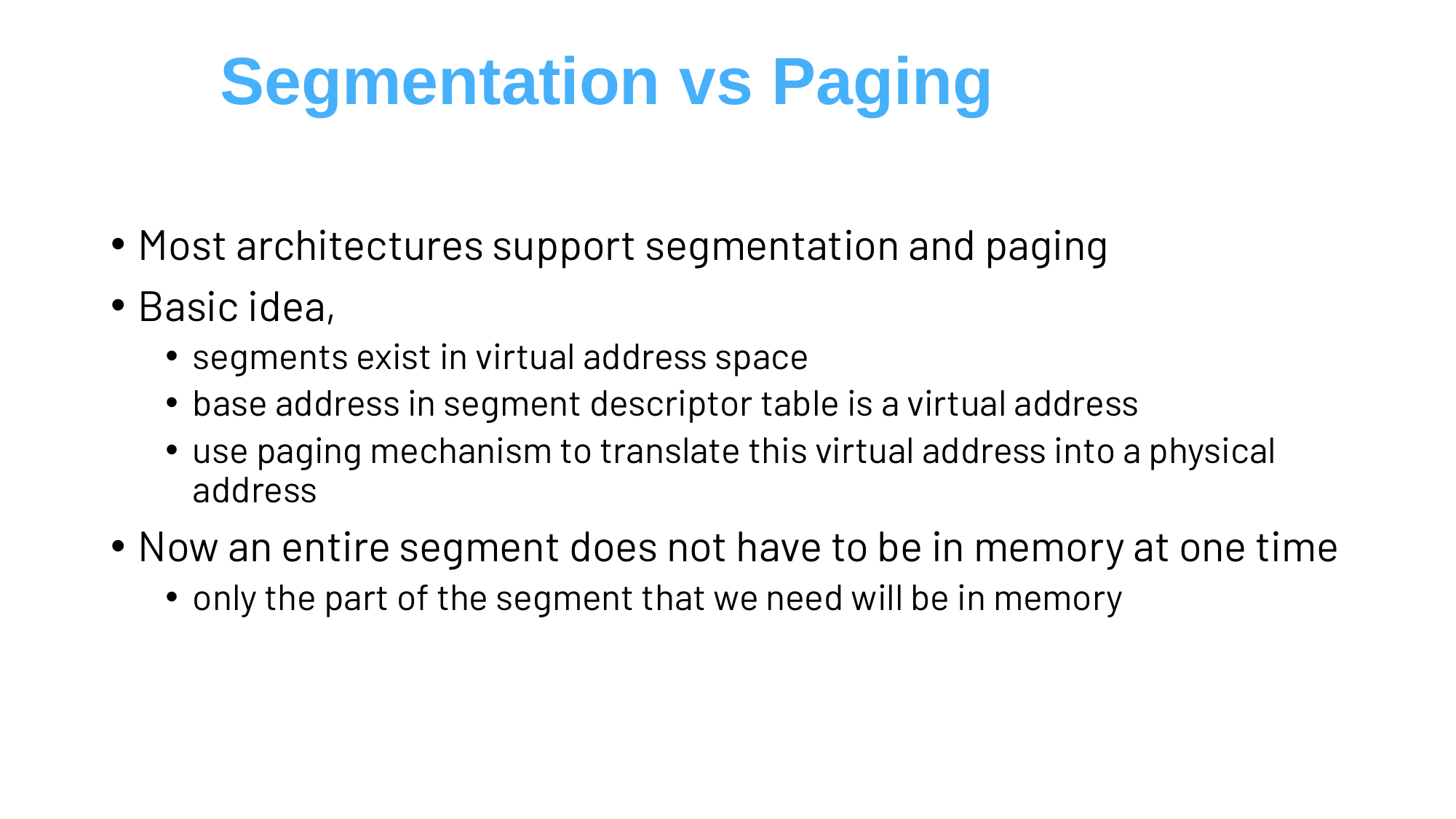

# Segmentation vs Paging
Most architectures support segmentation and paging
Basic idea,
segments exist in virtual address space
base address in segment descriptor table is a virtual address
use paging mechanism to translate this virtual address into a physical address
Now an entire segment does not have to be in memory at one time
only the part of the segment that we need will be in memory